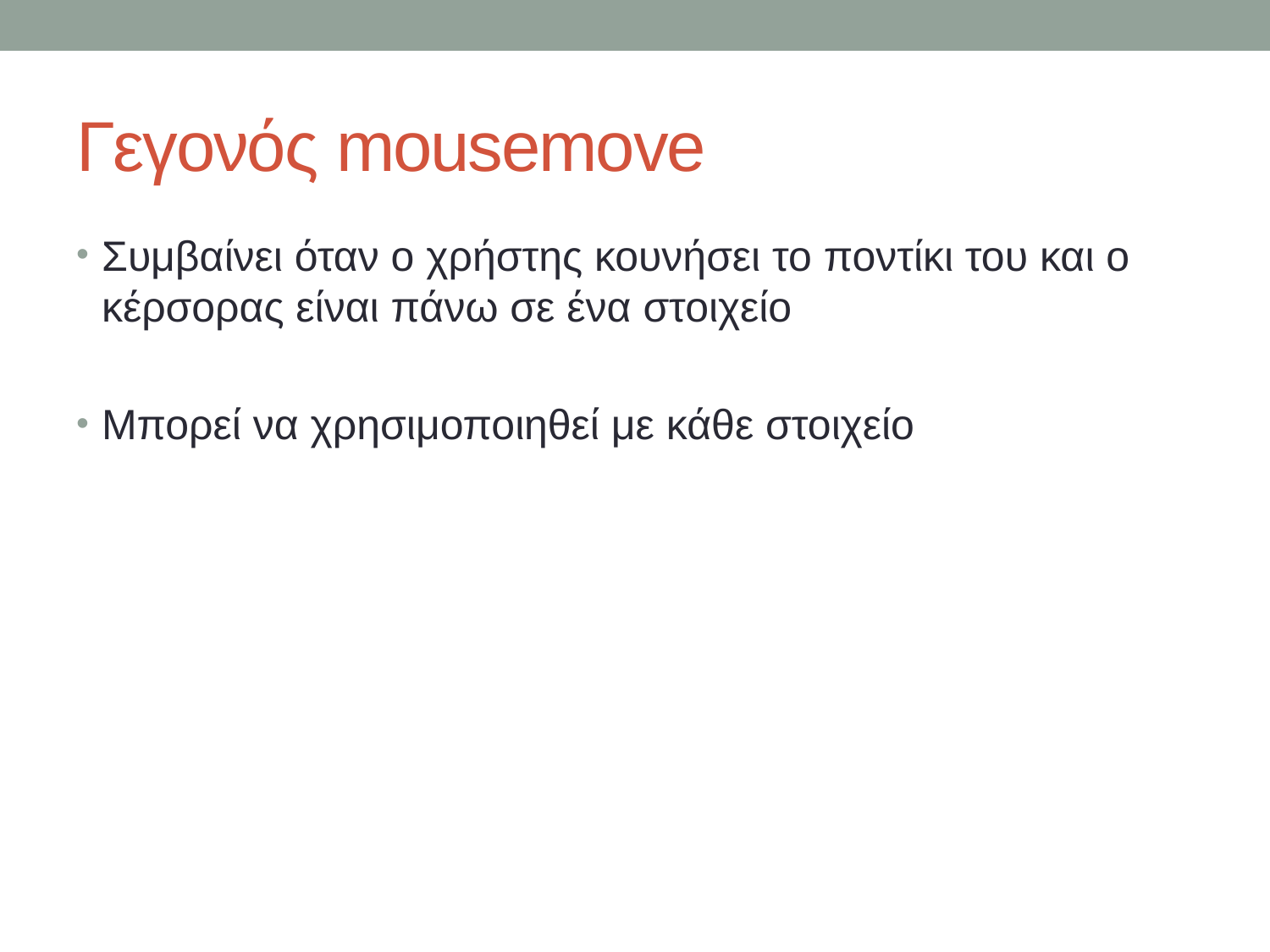

# Γεγονός mousemove
Συμβαίνει όταν ο χρήστης κουνήσει το ποντίκι του και ο κέρσορας είναι πάνω σε ένα στοιχείο

Μπορεί να χρησιμοποιηθεί με κάθε στοιχείο